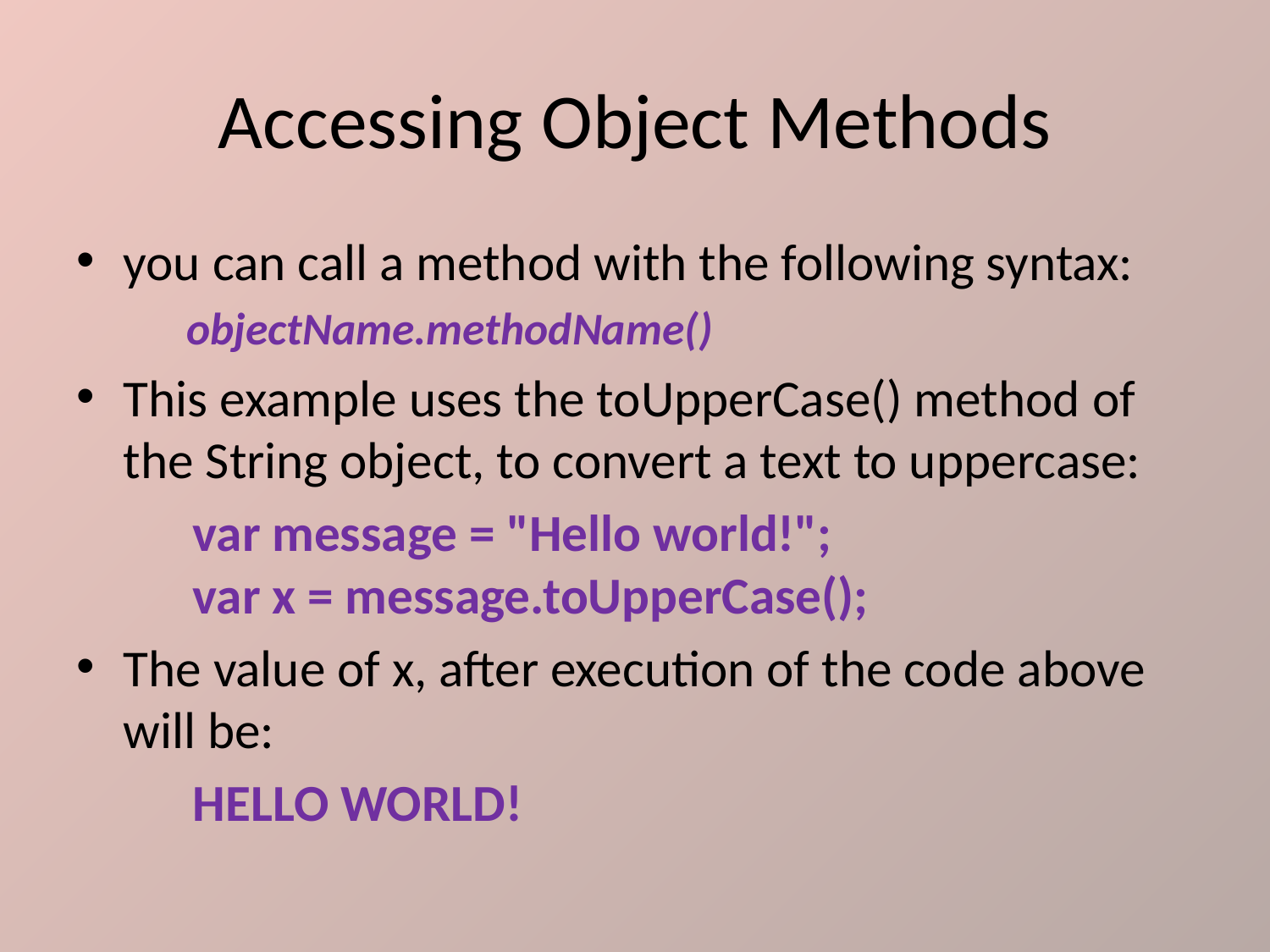

# Accessing Object Methods
you can call a method with the following syntax:
	objectName.methodName()
This example uses the toUpperCase() method of the String object, to convert a text to uppercase:
		var message = "Hello world!";
		var x = message.toUpperCase();
The value of x, after execution of the code above will be:
		HELLO WORLD!